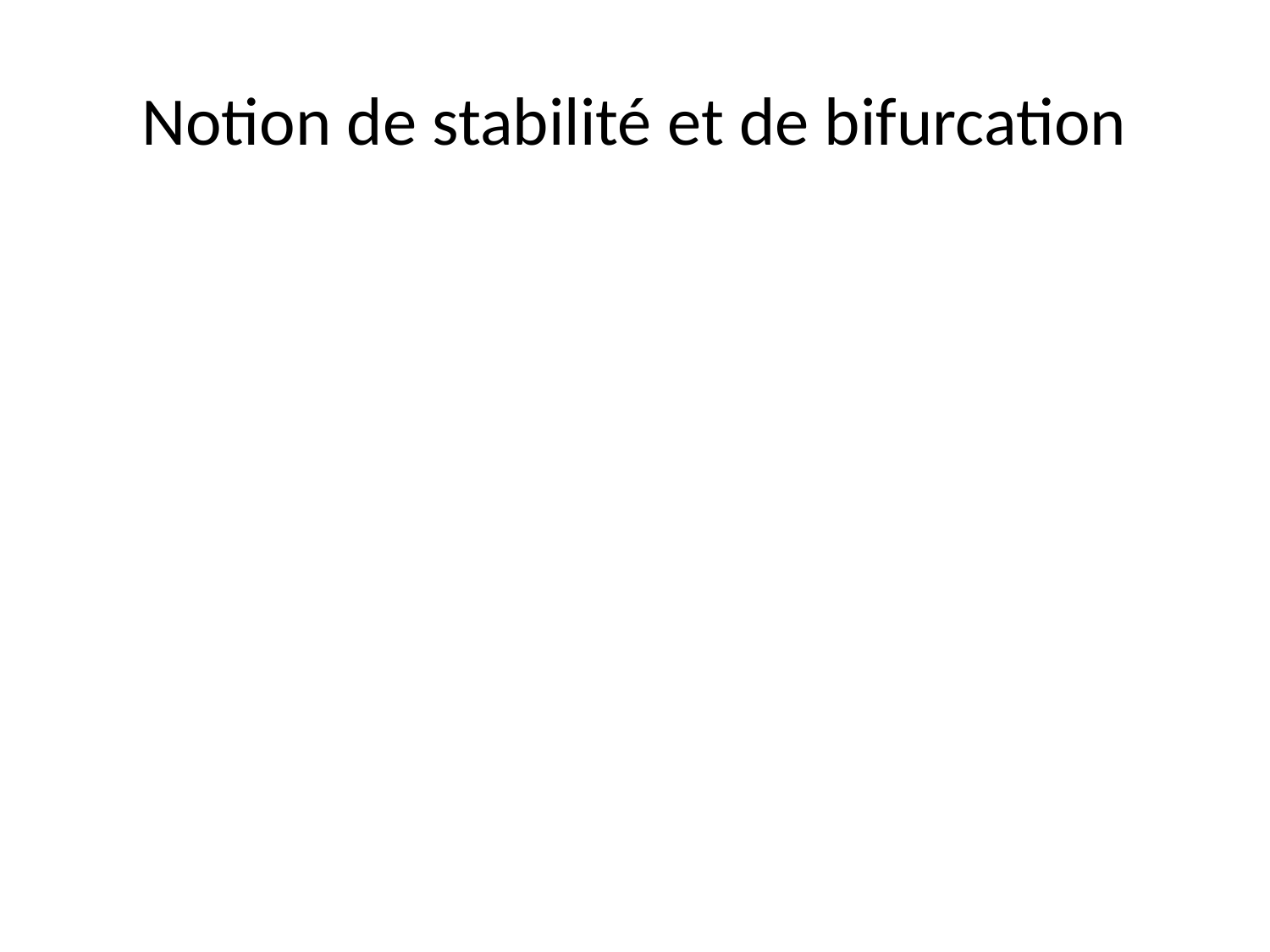

# Notion de stabilité et de bifurcation